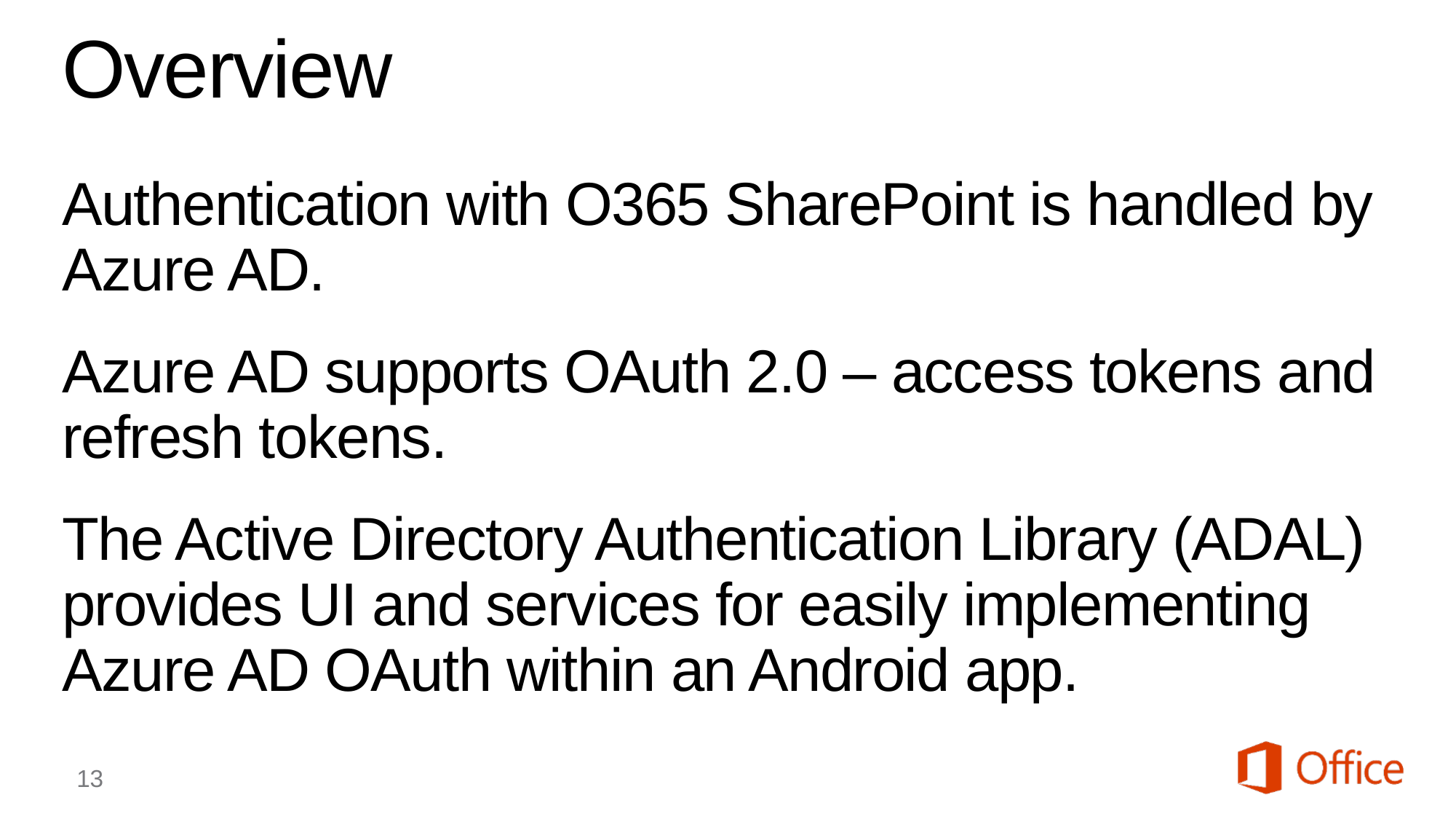

# Overview
Authentication with O365 SharePoint is handled by Azure AD.
Azure AD supports OAuth 2.0 – access tokens and refresh tokens.
The Active Directory Authentication Library (ADAL) provides UI and services for easily implementing Azure AD OAuth within an Android app.
13